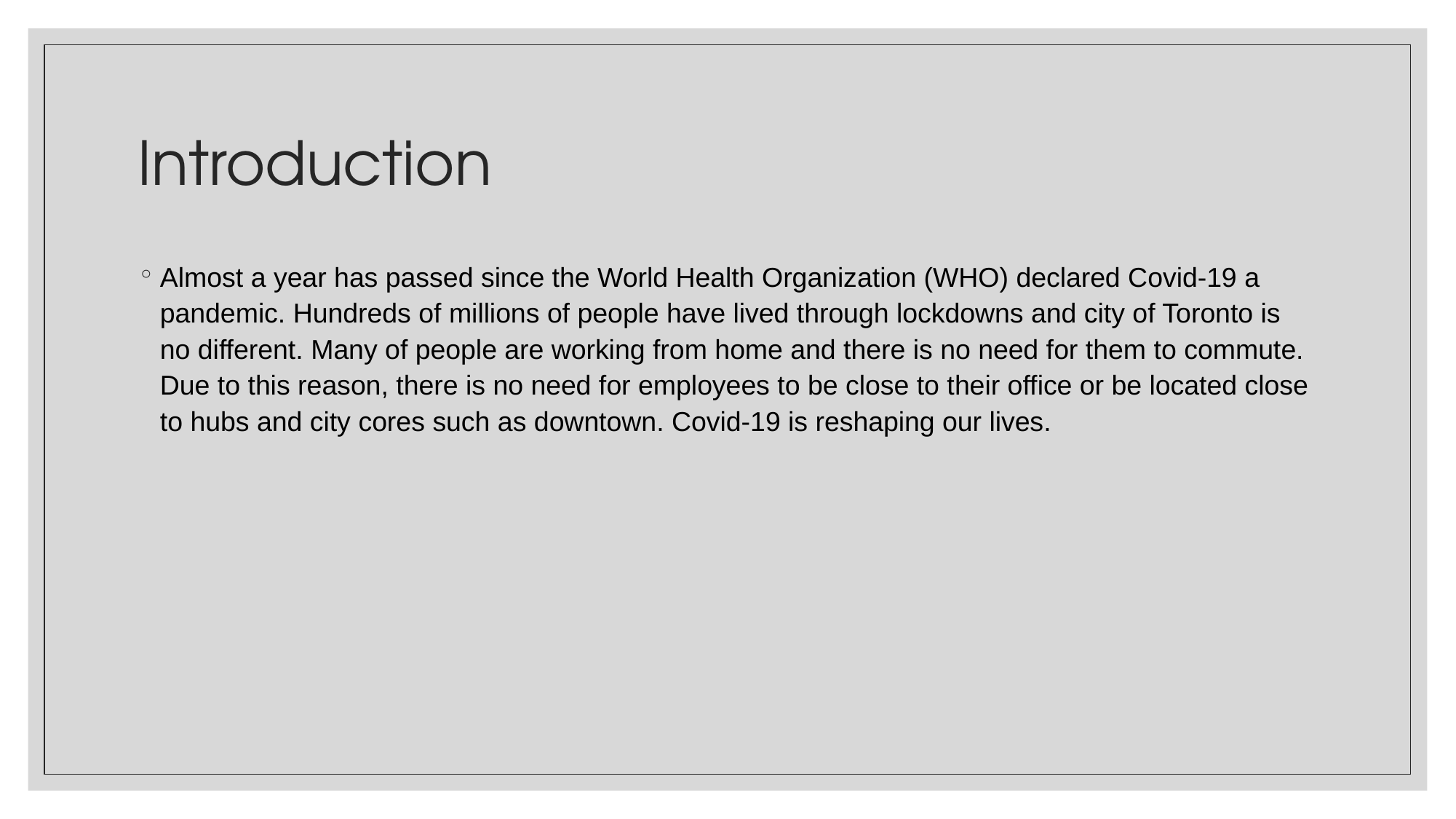

# Introduction
Almost a year has passed since the World Health Organization (WHO) declared Covid-19 a pandemic. Hundreds of millions of people have lived through lockdowns and city of Toronto is no different. Many of people are working from home and there is no need for them to commute. Due to this reason, there is no need for employees to be close to their office or be located close to hubs and city cores such as downtown. Covid-19 is reshaping our lives.